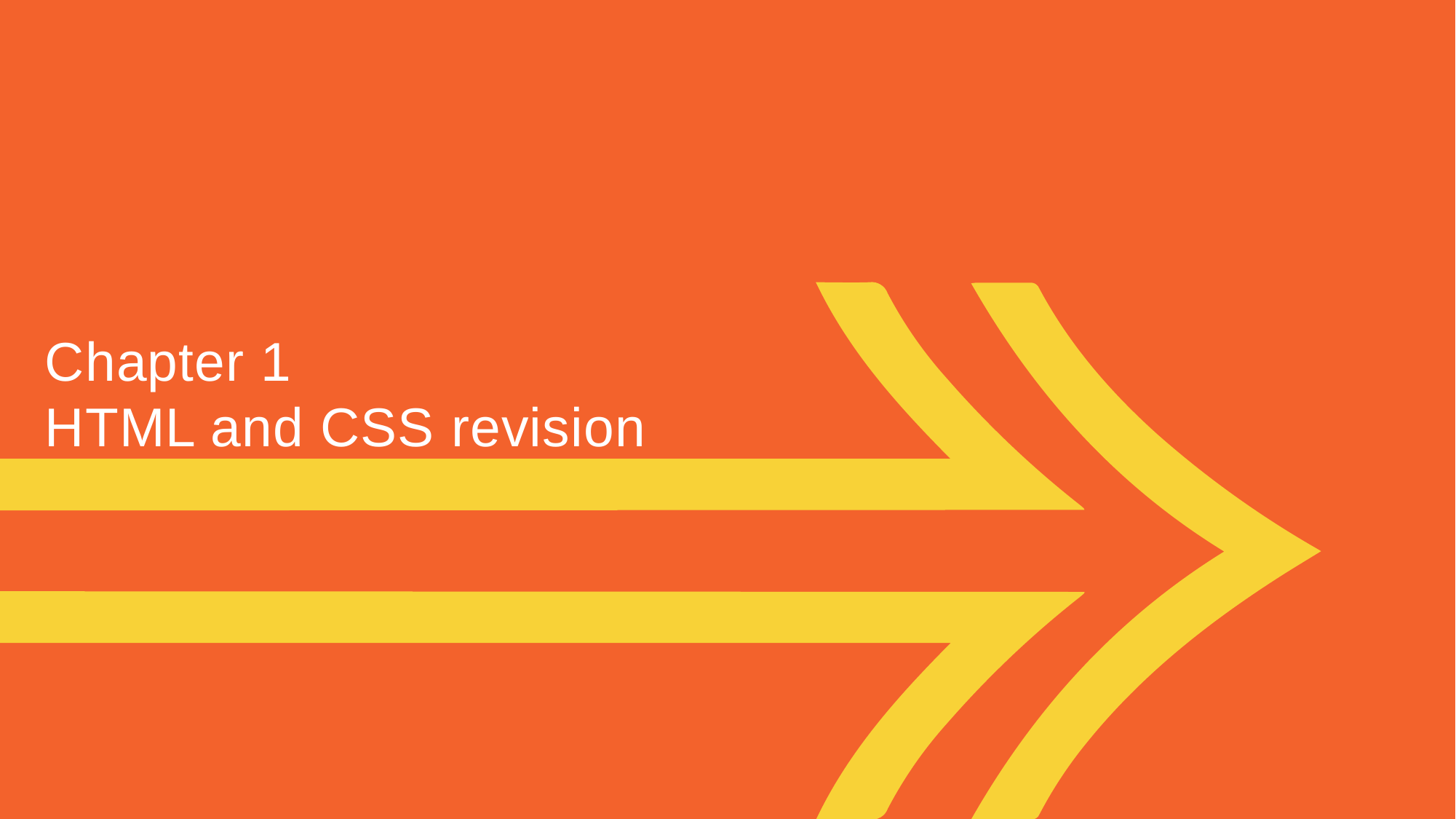

# Chapter 1 HTML and CSS revision